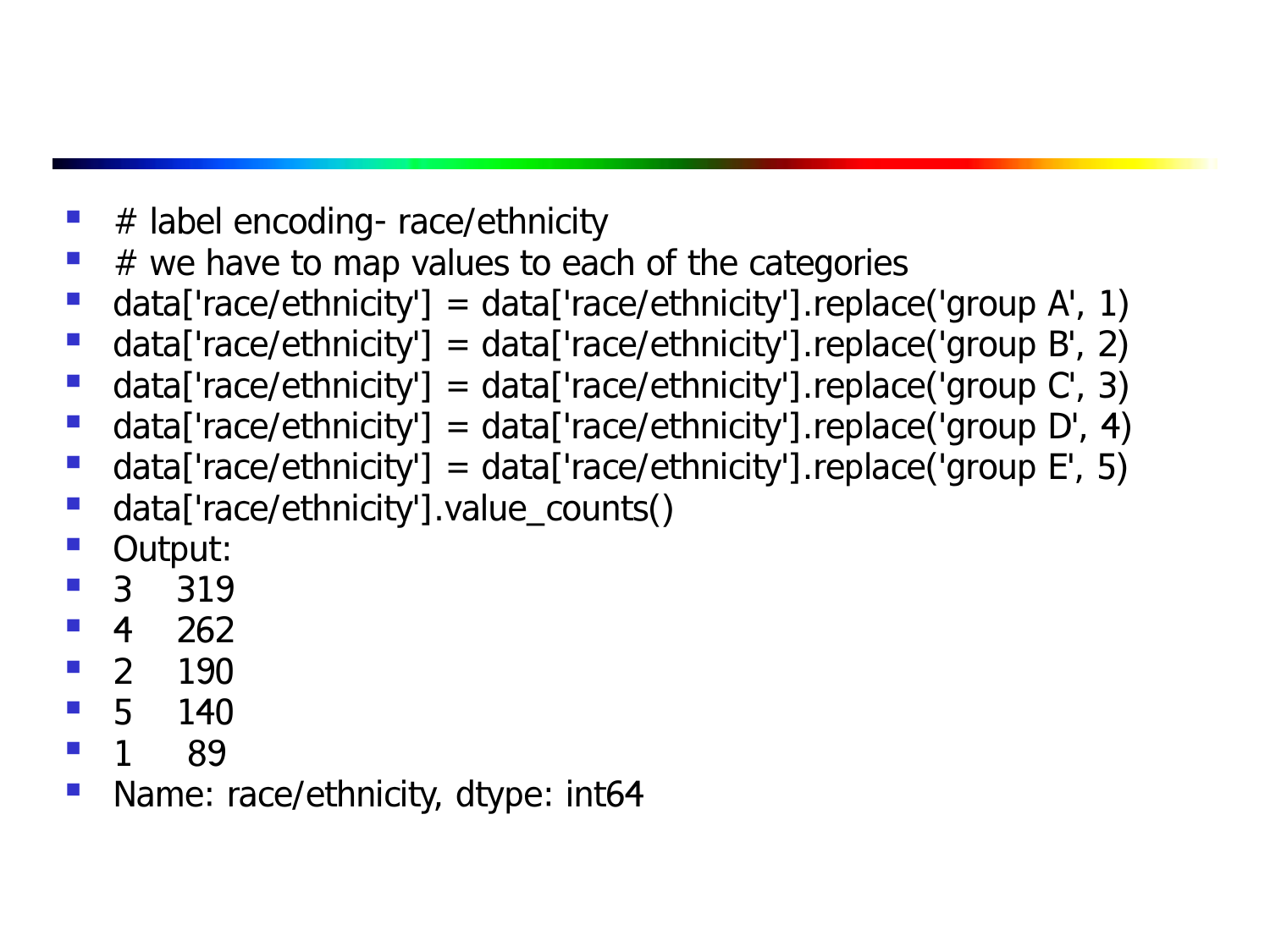

#
# label encoding- race/ethnicity
# we have to map values to each of the categories
data['race/ethnicity'] = data['race/ethnicity'].replace('group A', 1)
data['race/ethnicity'] = data['race/ethnicity'].replace('group B', 2)
data['race/ethnicity'] = data['race/ethnicity'].replace('group C', 3)
data['race/ethnicity'] = data['race/ethnicity'].replace('group D', 4)
data['race/ethnicity'] = data['race/ethnicity'].replace('group E', 5)
data['race/ethnicity'].value_counts()
Output:
3    319
4    262
2    190
5    140
1     89
Name: race/ethnicity, dtype: int64